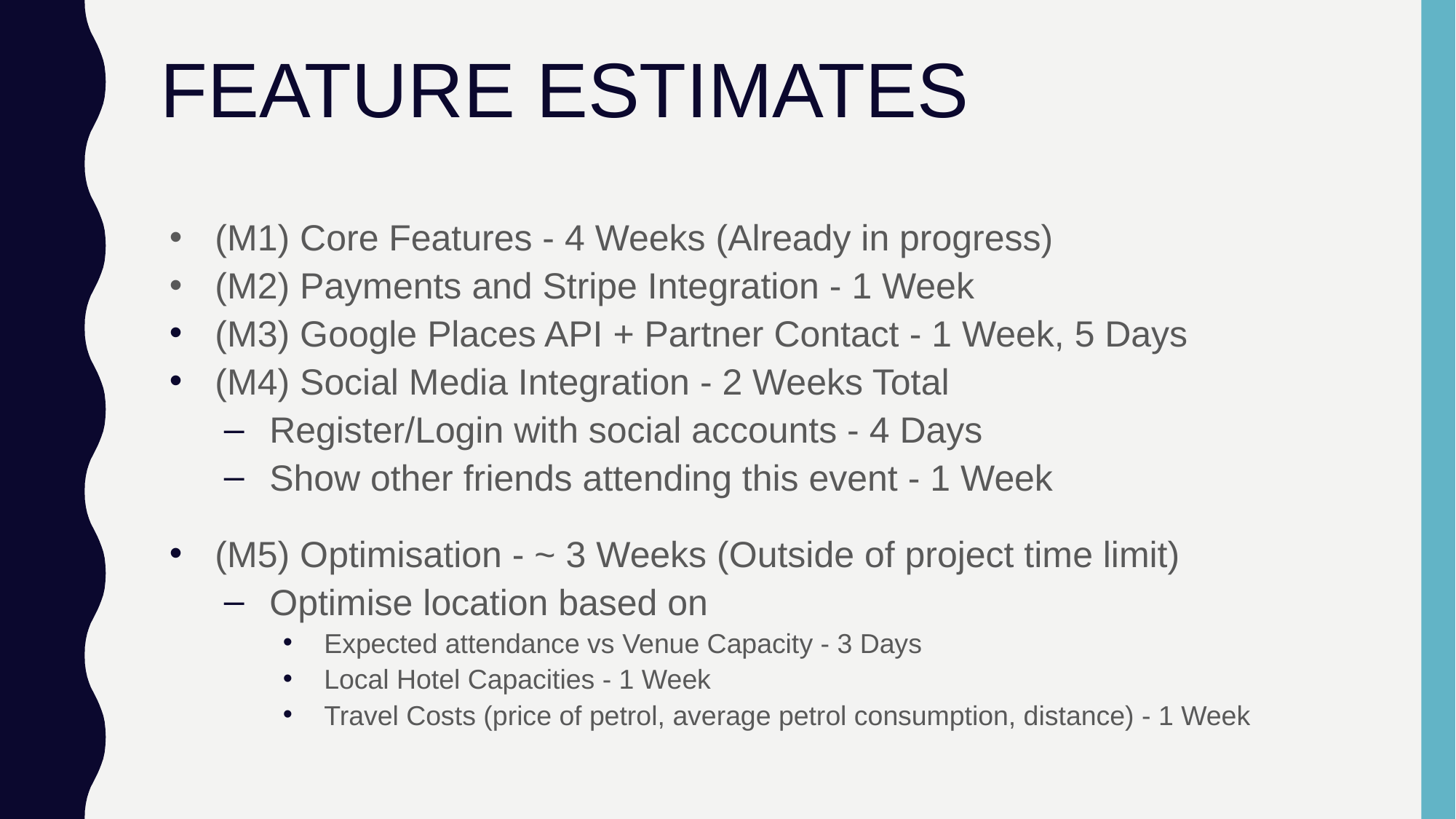

# FEATURE ESTIMATES
(M1) Core Features - 4 Weeks (Already in progress)
(M2) Payments and Stripe Integration - 1 Week
(M3) Google Places API + Partner Contact - 1 Week, 5 Days
(M4) Social Media Integration - 2 Weeks Total
Register/Login with social accounts - 4 Days
Show other friends attending this event - 1 Week

(M5) Optimisation - ~ 3 Weeks (Outside of project time limit)
Optimise location based on
Expected attendance vs Venue Capacity - 3 Days
Local Hotel Capacities - 1 Week
Travel Costs (price of petrol, average petrol consumption, distance) - 1 Week